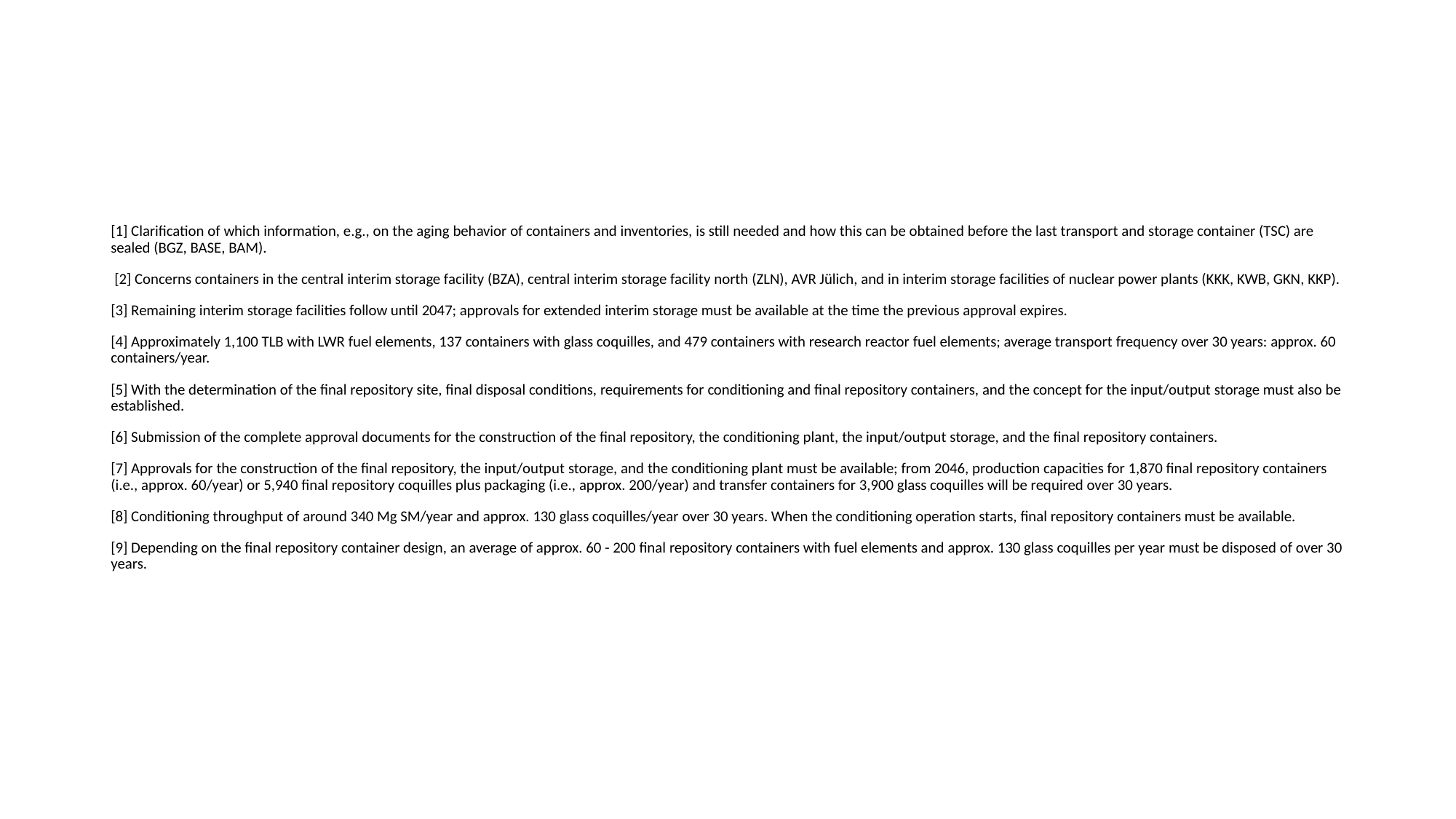

[1] Clarification of which information, e.g., on the aging behavior of containers and inventories, is still needed and how this can be obtained before the last transport and storage container (TSC) are sealed (BGZ, BASE, BAM).
 [2] Concerns containers in the central interim storage facility (BZA), central interim storage facility north (ZLN), AVR Jülich, and in interim storage facilities of nuclear power plants (KKK, KWB, GKN, KKP).
[3] Remaining interim storage facilities follow until 2047; approvals for extended interim storage must be available at the time the previous approval expires.
[4] Approximately 1,100 TLB with LWR fuel elements, 137 containers with glass coquilles, and 479 containers with research reactor fuel elements; average transport frequency over 30 years: approx. 60 containers/year.
[5] With the determination of the final repository site, final disposal conditions, requirements for conditioning and final repository containers, and the concept for the input/output storage must also be established.
[6] Submission of the complete approval documents for the construction of the final repository, the conditioning plant, the input/output storage, and the final repository containers.
[7] Approvals for the construction of the final repository, the input/output storage, and the conditioning plant must be available; from 2046, production capacities for 1,870 final repository containers (i.e., approx. 60/year) or 5,940 final repository coquilles plus packaging (i.e., approx. 200/year) and transfer containers for 3,900 glass coquilles will be required over 30 years.
[8] Conditioning throughput of around 340 Mg SM/year and approx. 130 glass coquilles/year over 30 years. When the conditioning operation starts, final repository containers must be available.
[9] Depending on the final repository container design, an average of approx. 60 - 200 final repository containers with fuel elements and approx. 130 glass coquilles per year must be disposed of over 30 years.